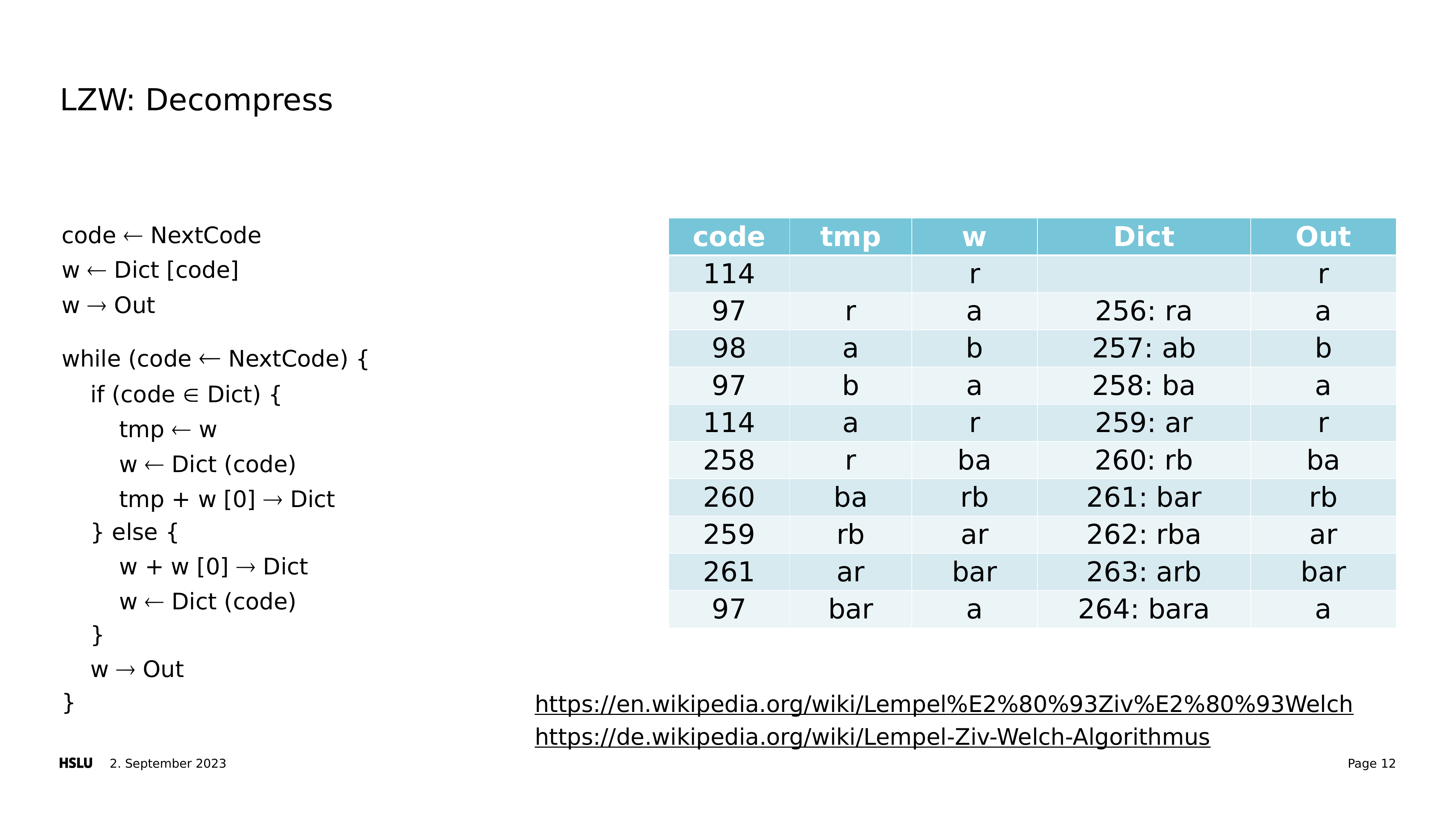

# LZW: Decompress
code ← NextCode
w ← Dict [code]
w → Out
while (code ← NextCode) {
    if (code ∈ Dict) {
        tmp ← w
        w ← Dict (code)
        tmp + w [0] → Dict
    } else {
        w + w [0] → Dict
        w ← Dict (code)
    }
    w → Out
}
| code | tmp | w | Dict | Out |
| --- | --- | --- | --- | --- |
| 114 |  | r |  | r |
| 97 | r | a | 256: ra | a |
| 98 | a | b | 257: ab | b |
| 97 | b | a | 258: ba | a |
| 114 | a | r | 259: ar | r |
| 258 | r | ba | 260: rb | ba |
| 260 | ba | rb | 261: bar | rb |
| 259 | rb | ar | 262: rba | ar |
| 261 | ar | bar | 263: arb | bar |
| 97 | bar | a | 264: bara | a |
https://en.wikipedia.org/wiki/Lempel%E2%80%93Ziv%E2%80%93Welch
https://de.wikipedia.org/wiki/Lempel-Ziv-Welch-Algorithmus
2. September 2023
Page 12